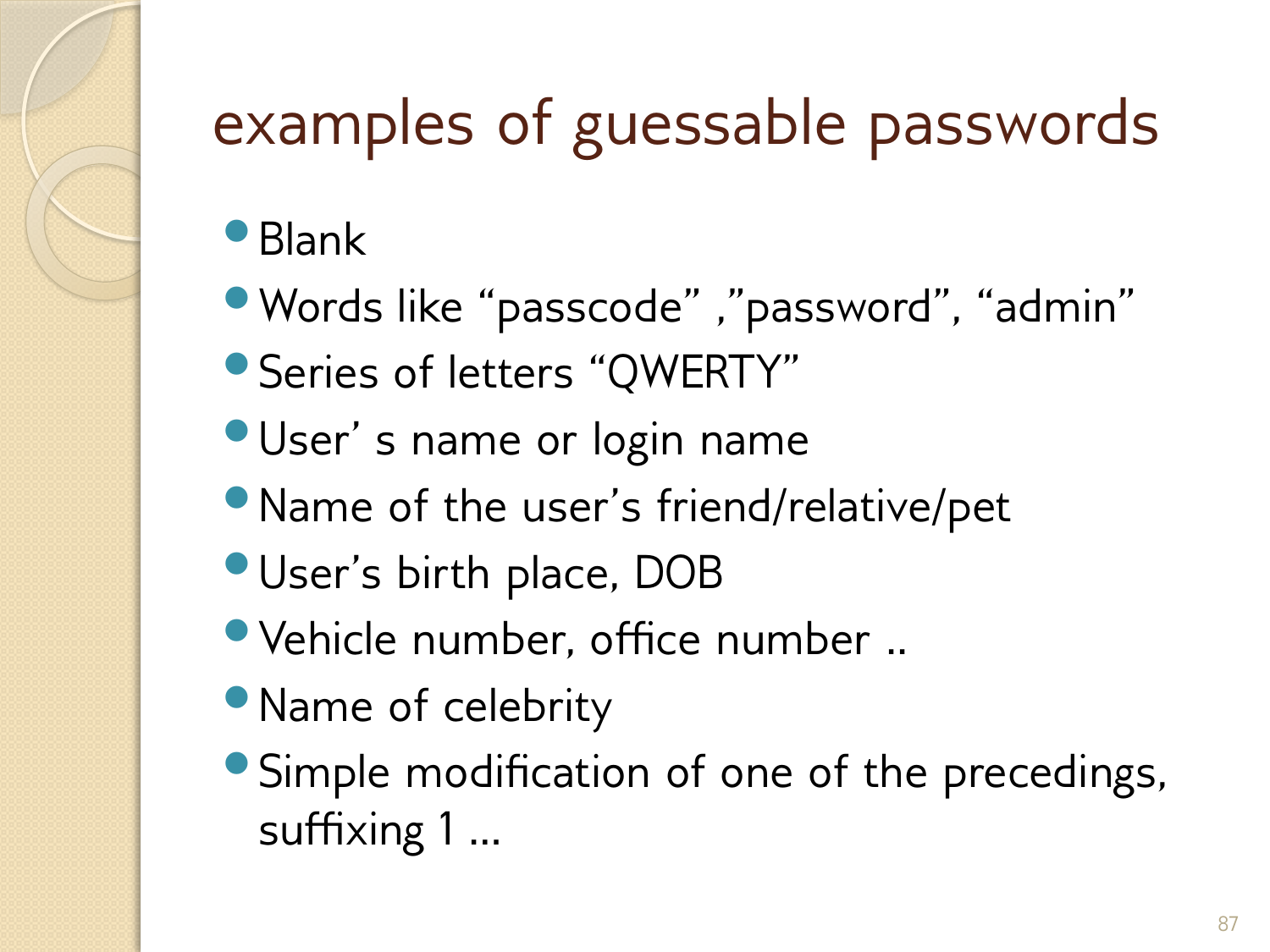

# examples of guessable passwords
Blank
Words like “passcode” ,”password”, “admin”
Series of letters “QWERTY”
User’ s name or login name
Name of the user’s friend/relative/pet
User’s birth place, DOB
Vehicle number, office number ..
Name of celebrity
Simple modification of one of the precedings, suffixing 1 …
87